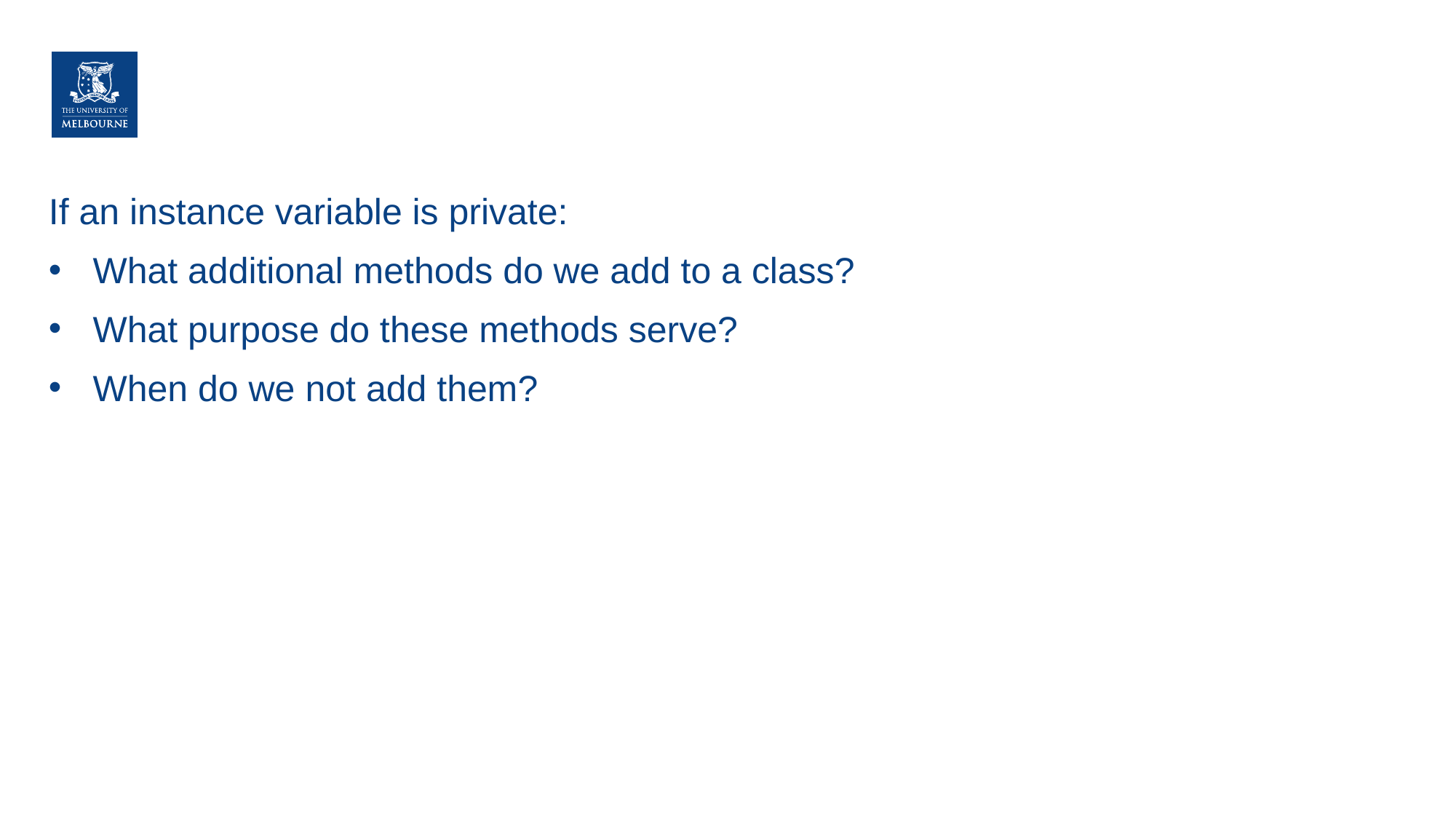

If an instance variable is private:
 What additional methods do we add to a class?
 What purpose do these methods serve?
 When do we not add them?